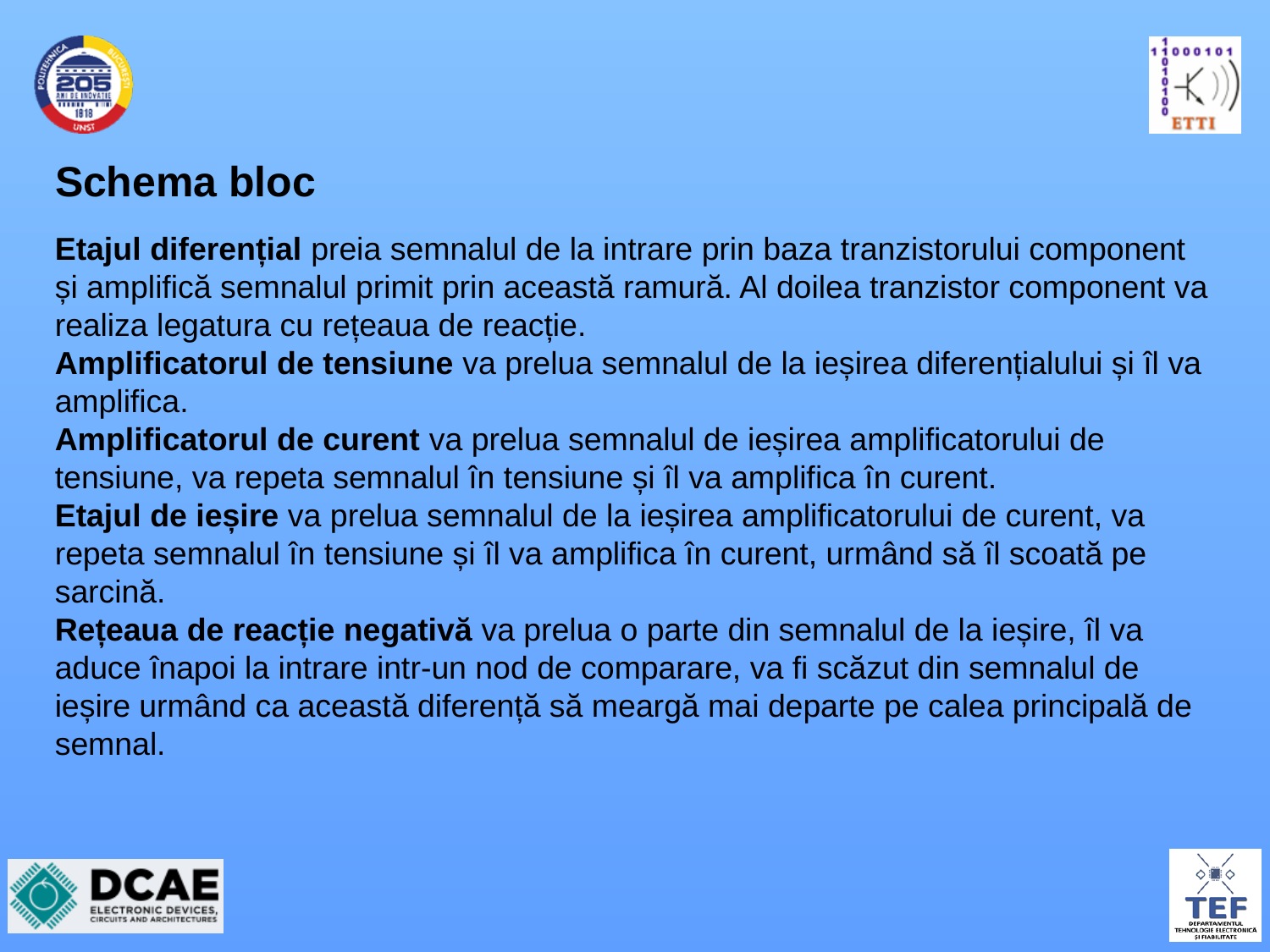

# Schema bloc
Etajul diferențial preia semnalul de la intrare prin baza tranzistorului component și amplifică semnalul primit prin această ramură. Al doilea tranzistor component va realiza legatura cu rețeaua de reacție.
Amplificatorul de tensiune va prelua semnalul de la ieșirea diferențialului și îl va amplifica.
Amplificatorul de curent va prelua semnalul de ieșirea amplificatorului de tensiune, va repeta semnalul în tensiune și îl va amplifica în curent.
Etajul de ieșire va prelua semnalul de la ieșirea amplificatorului de curent, va repeta semnalul în tensiune și îl va amplifica în curent, urmând să îl scoată pe sarcină.
Rețeaua de reacție negativă va prelua o parte din semnalul de la ieșire, îl va aduce înapoi la intrare intr-un nod de comparare, va fi scăzut din semnalul de ieșire urmând ca această diferență să meargă mai departe pe calea principală de semnal.